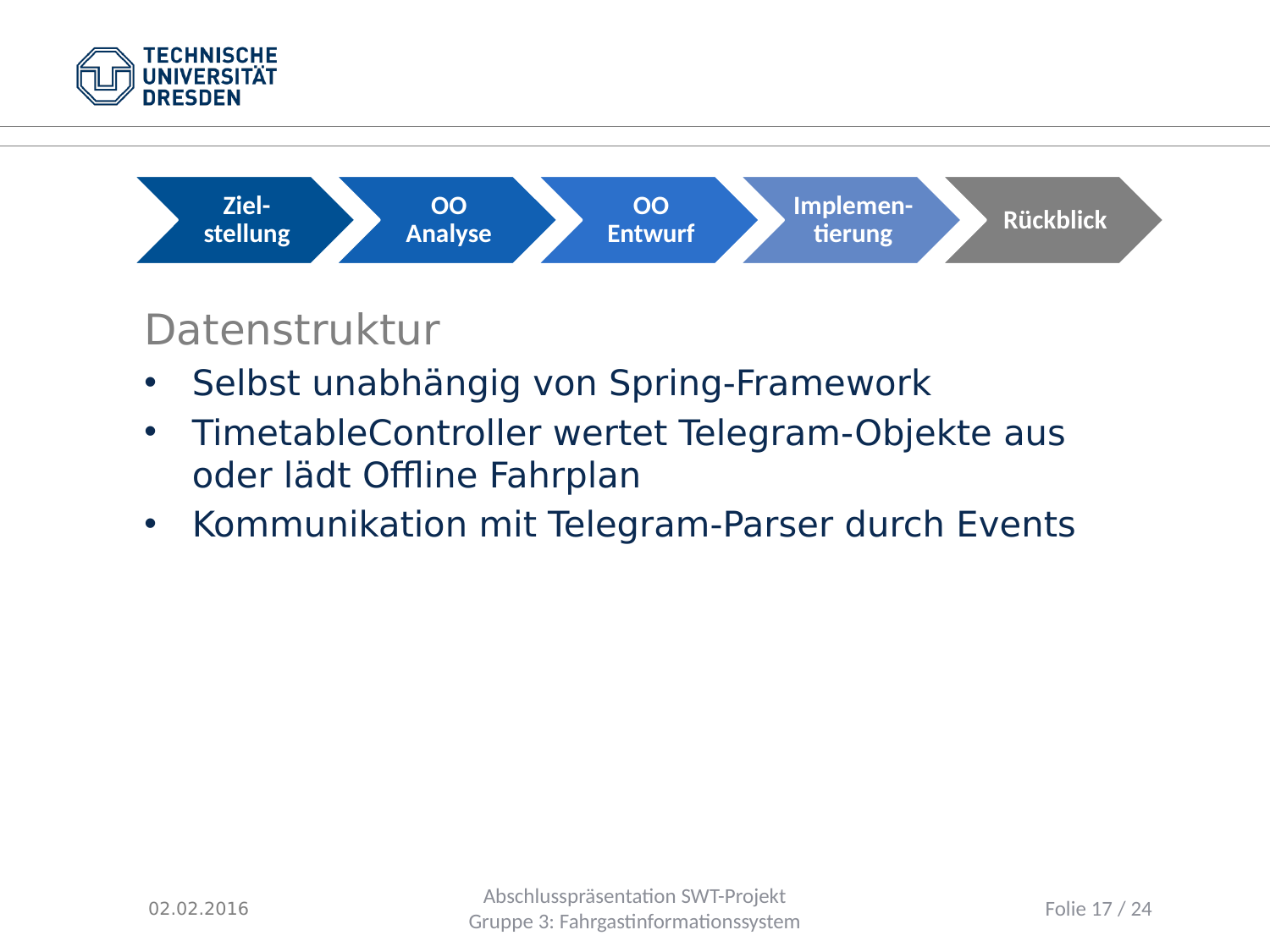

Ziel-stellung
OO Analyse
OO Entwurf
Implemen-tierung
Rückblick
Datenstruktur
Selbst unabhängig von Spring-Framework
TimetableController wertet Telegram-Objekte aus oder lädt Offline Fahrplan
Kommunikation mit Telegram-Parser durch Events
02.02.2016
Abschlusspräsentation SWT-Projekt
Gruppe 3: Fahrgastinformationssystem
Folie 17 / 24